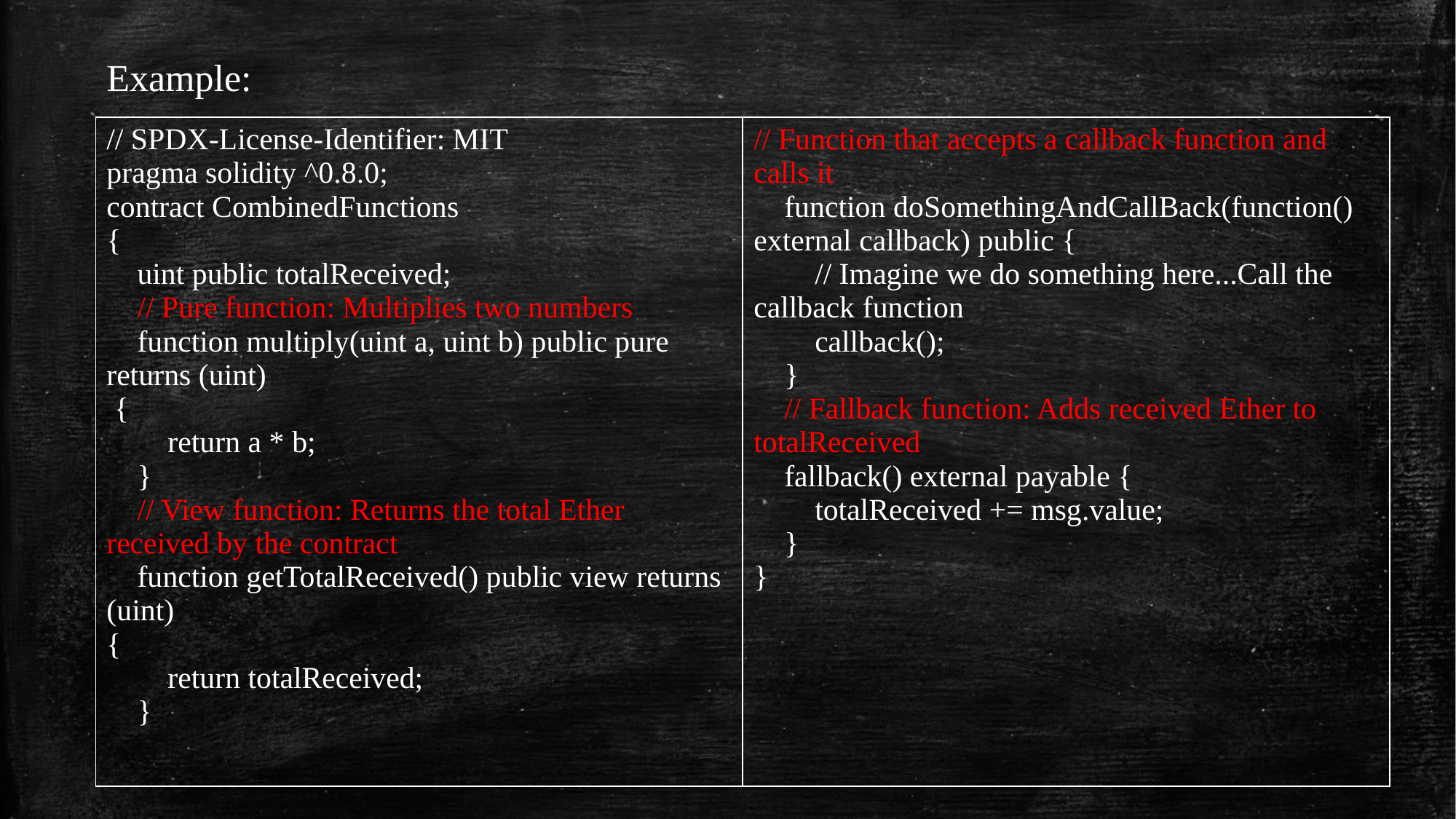

Example:

| // SPDX-License-Identifier: MIT pragma solidity ^0.8.0; contract CombinedFunctions { uint public totalReceived; // Pure function: Multiplies two numbers function multiply(uint a, uint b) public pure returns (uint) { return a \* b; } // View function: Returns the total Ether received by the contract function getTotalReceived() public view returns (uint) { return totalReceived; } | // Function that accepts a callback function and calls it function doSomethingAndCallBack(function() external callback) public { // Imagine we do something here...Call the callback function callback(); } // Fallback function: Adds received Ether to totalReceived fallback() external payable { totalReceived += msg.value; } } |
| --- | --- |